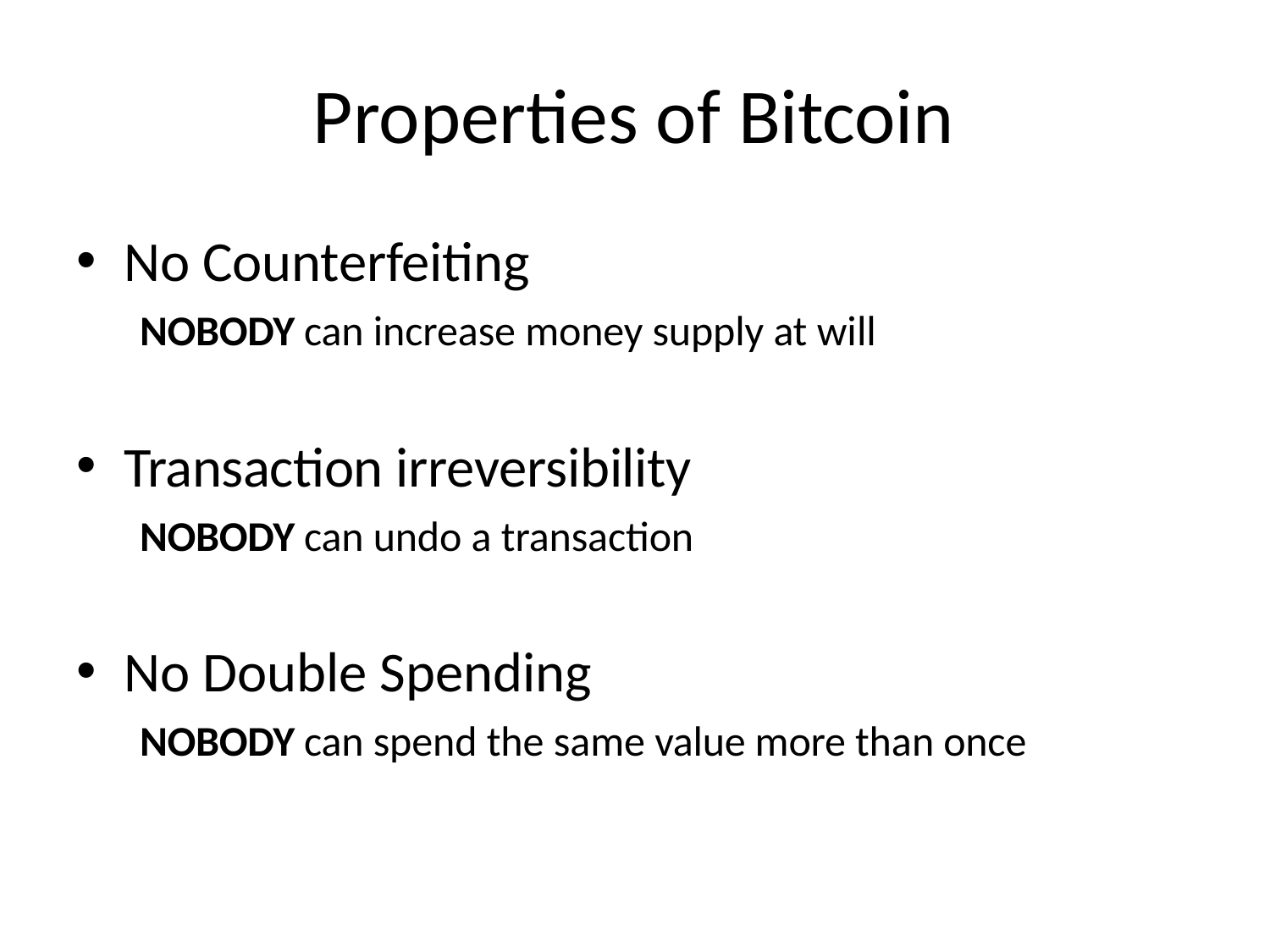

# Properties of Bitcoin
No Counterfeiting
NOBODY can increase money supply at will

Transaction irreversibility
NOBODY can undo a transaction

No Double Spending
NOBODY can spend the same value more than once